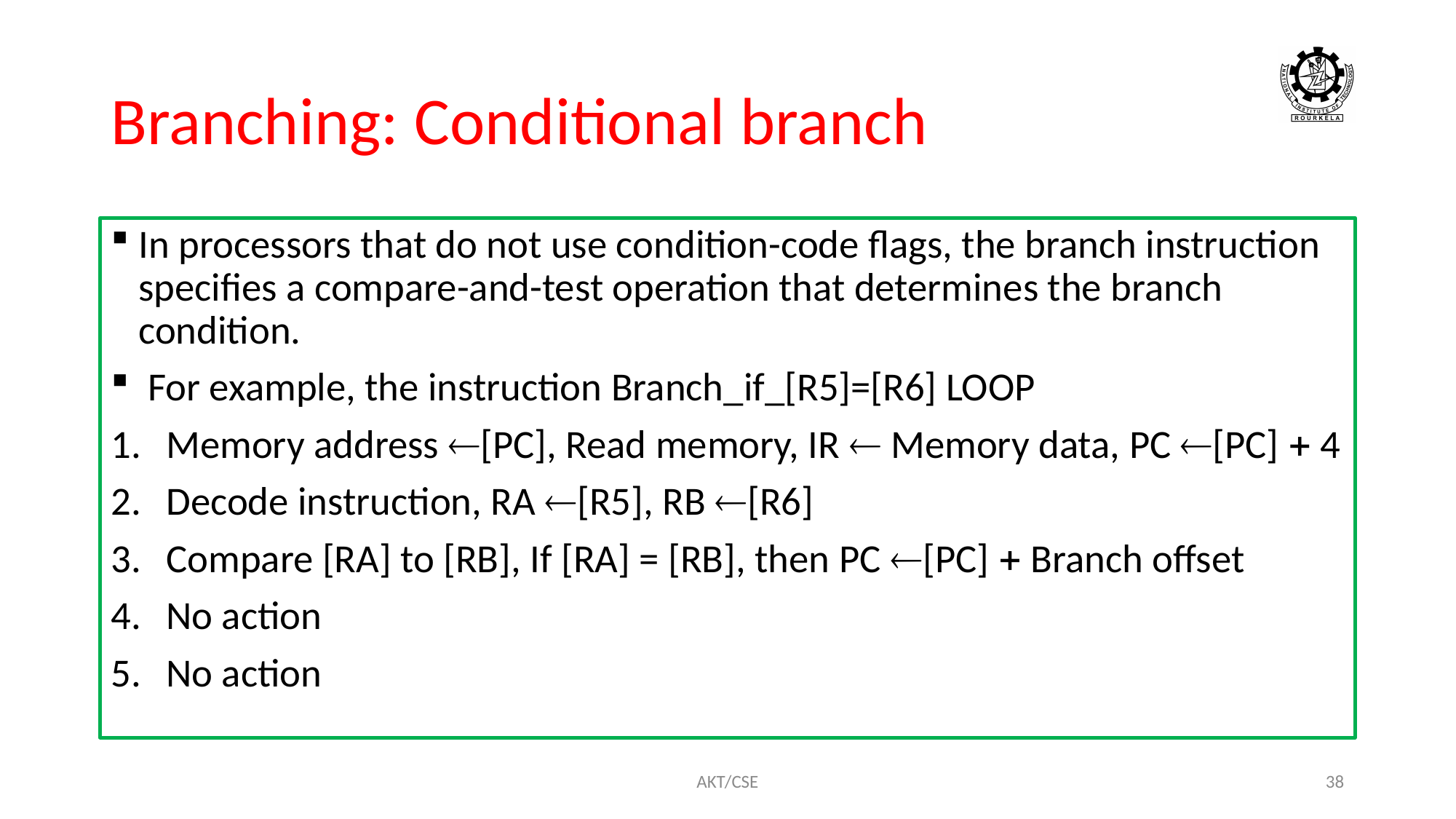

# Branching: Conditional branch
In processors that do not use condition-code flags, the branch instruction specifies a compare-and-test operation that determines the branch condition.
 For example, the instruction Branch_if_[R5]=[R6] LOOP
Memory address ←[PC], Read memory, IR ← Memory data, PC ←[PC] + 4
Decode instruction, RA ←[R5], RB ←[R6]
Compare [RA] to [RB], If [RA] = [RB], then PC ←[PC] + Branch offset
No action
No action

AKT/CSE
38